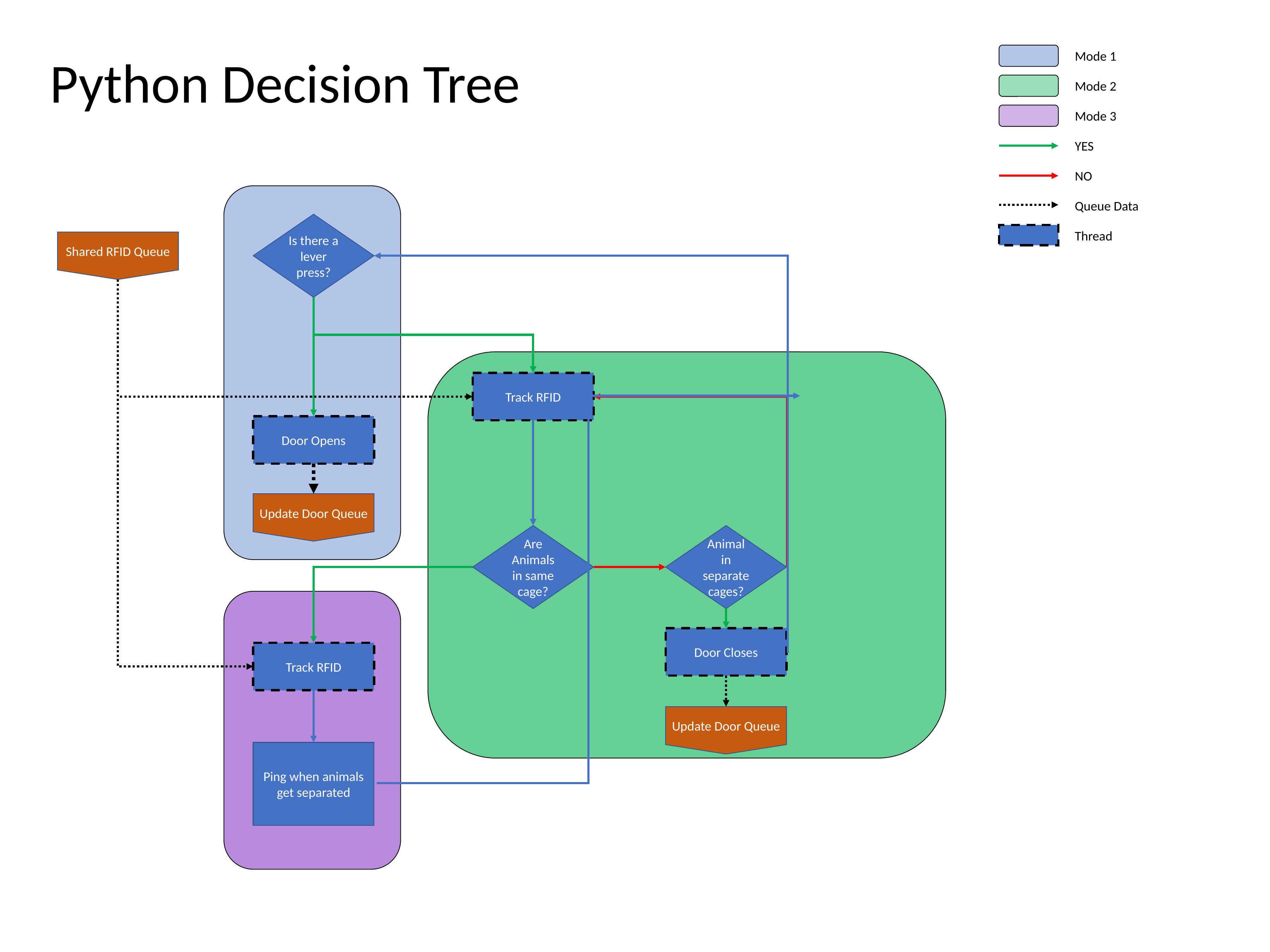

Python Decision Tree

Mode 1

Mode 2

Mode 3
YES
NO
Queue Data

Thread

Is there a lever press?
Shared RFID Queue

Track RFID
Door Opens
Update Door Queue
Animal in separate cages?
Are Animals in same cage?

Door Closes
Track RFID
Update Door Queue
Ping when animals get separated